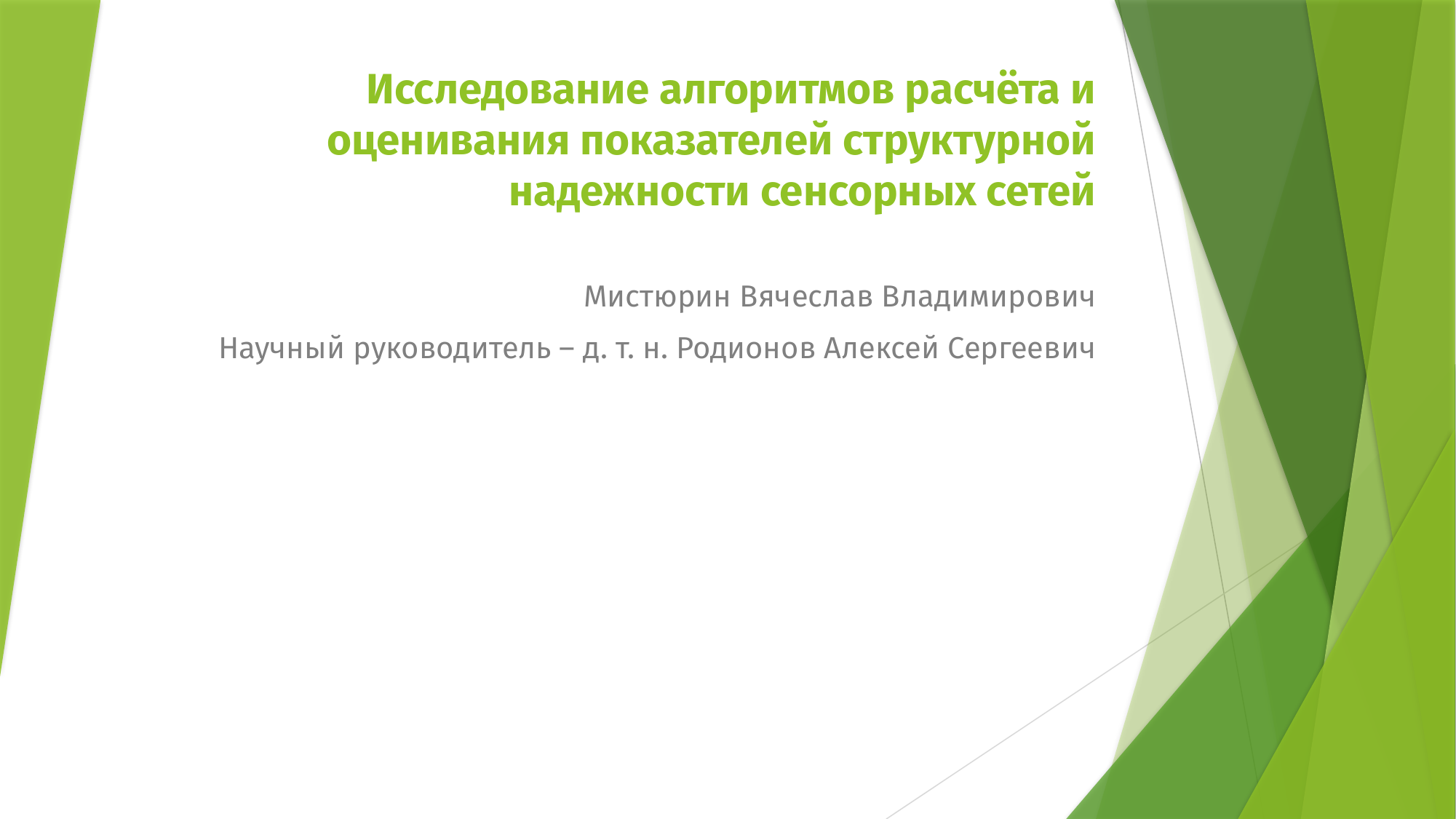

# Исследование алгоритмов расчёта и оценивания показателей структурной надежности сенсорных сетей
Мистюрин Вячеслав Владимирович
Научный руководитель – д. т. н. Родионов Алексей Сергеевич